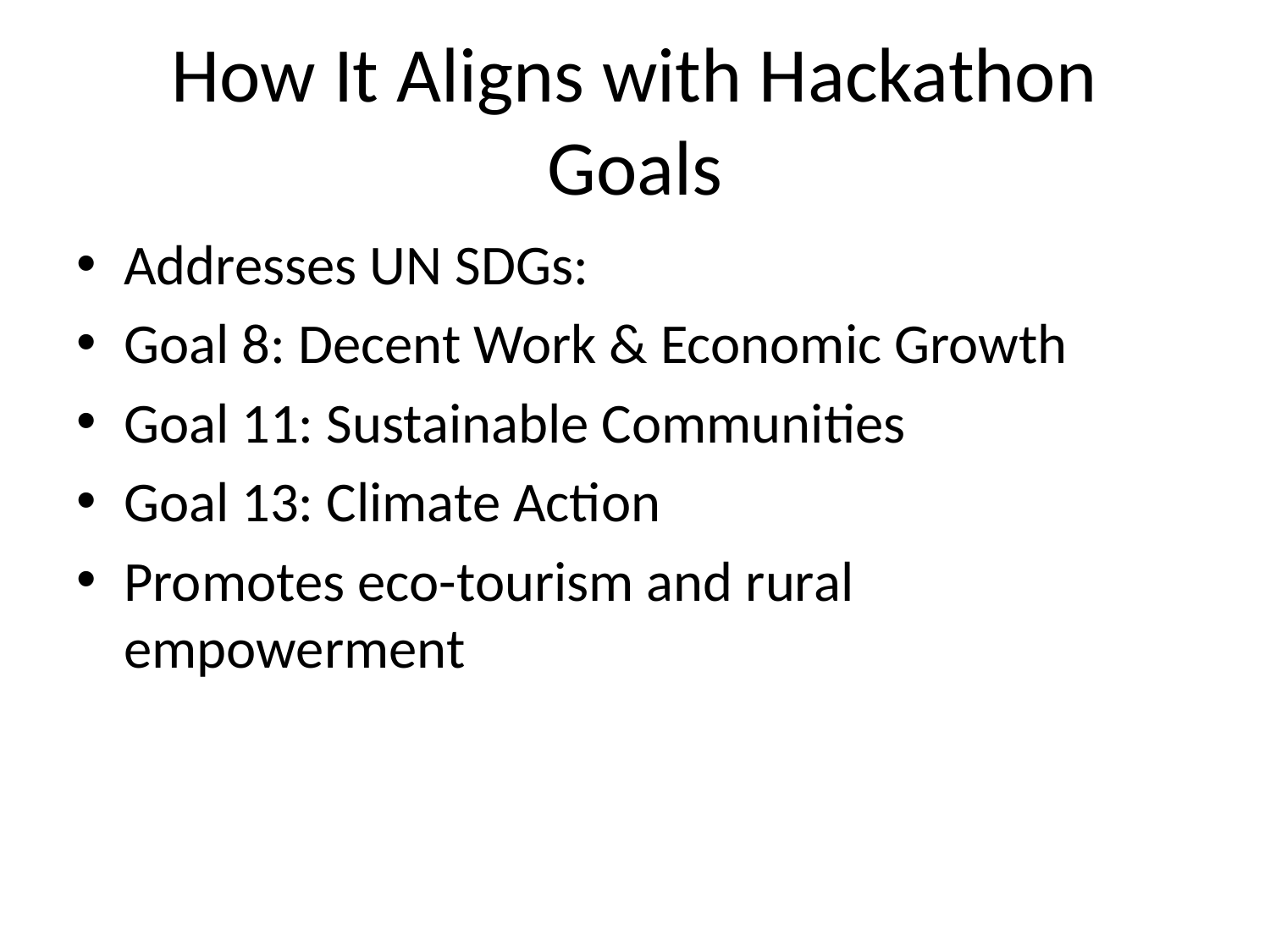

# How It Aligns with Hackathon Goals
Addresses UN SDGs:
Goal 8: Decent Work & Economic Growth
Goal 11: Sustainable Communities
Goal 13: Climate Action
Promotes eco-tourism and rural empowerment